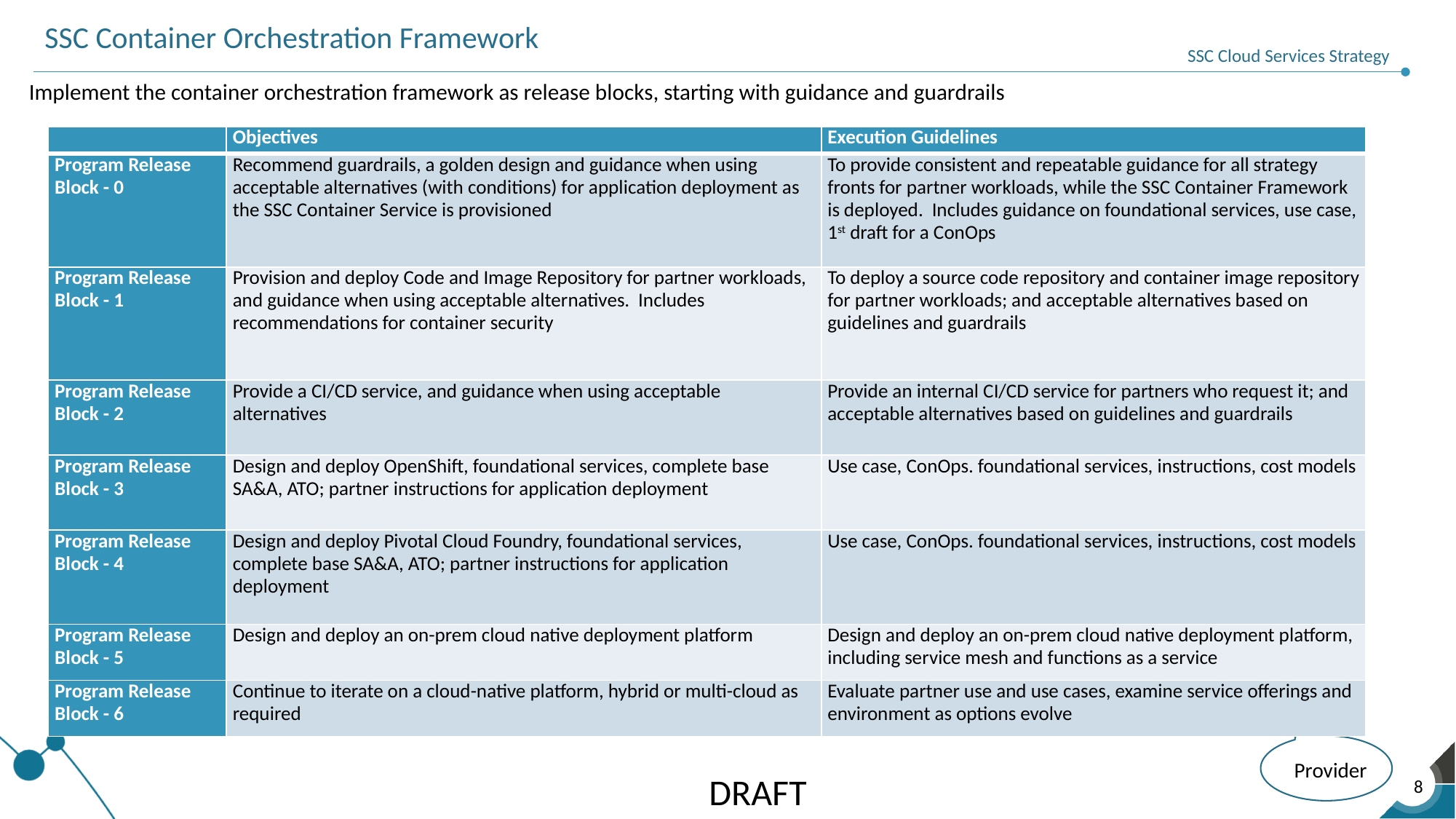

# SSC Container Orchestration Framework
SSC Cloud Services Strategy
Implement the container orchestration framework as release blocks, starting with guidance and guardrails
|  | Objectives | Execution Guidelines |
| --- | --- | --- |
| Program Release Block - 0 | Recommend guardrails, a golden design and guidance when using acceptable alternatives (with conditions) for application deployment as the SSC Container Service is provisioned | To provide consistent and repeatable guidance for all strategy fronts for partner workloads, while the SSC Container Framework is deployed. Includes guidance on foundational services, use case, 1st draft for a ConOps |
| Program Release Block - 1 | Provision and deploy Code and Image Repository for partner workloads, and guidance when using acceptable alternatives. Includes recommendations for container security | To deploy a source code repository and container image repository for partner workloads; and acceptable alternatives based on guidelines and guardrails |
| Program Release Block - 2 | Provide a CI/CD service, and guidance when using acceptable alternatives | Provide an internal CI/CD service for partners who request it; and acceptable alternatives based on guidelines and guardrails |
| Program Release Block - 3 | Design and deploy OpenShift, foundational services, complete base SA&A, ATO; partner instructions for application deployment | Use case, ConOps. foundational services, instructions, cost models |
| Program Release Block - 4 | Design and deploy Pivotal Cloud Foundry, foundational services, complete base SA&A, ATO; partner instructions for application deployment | Use case, ConOps. foundational services, instructions, cost models |
| Program Release Block - 5 | Design and deploy an on-prem cloud native deployment platform | Design and deploy an on-prem cloud native deployment platform, including service mesh and functions as a service |
| Program Release Block - 6 | Continue to iterate on a cloud-native platform, hybrid or multi-cloud as required | Evaluate partner use and use cases, examine service offerings and environment as options evolve |

Provider